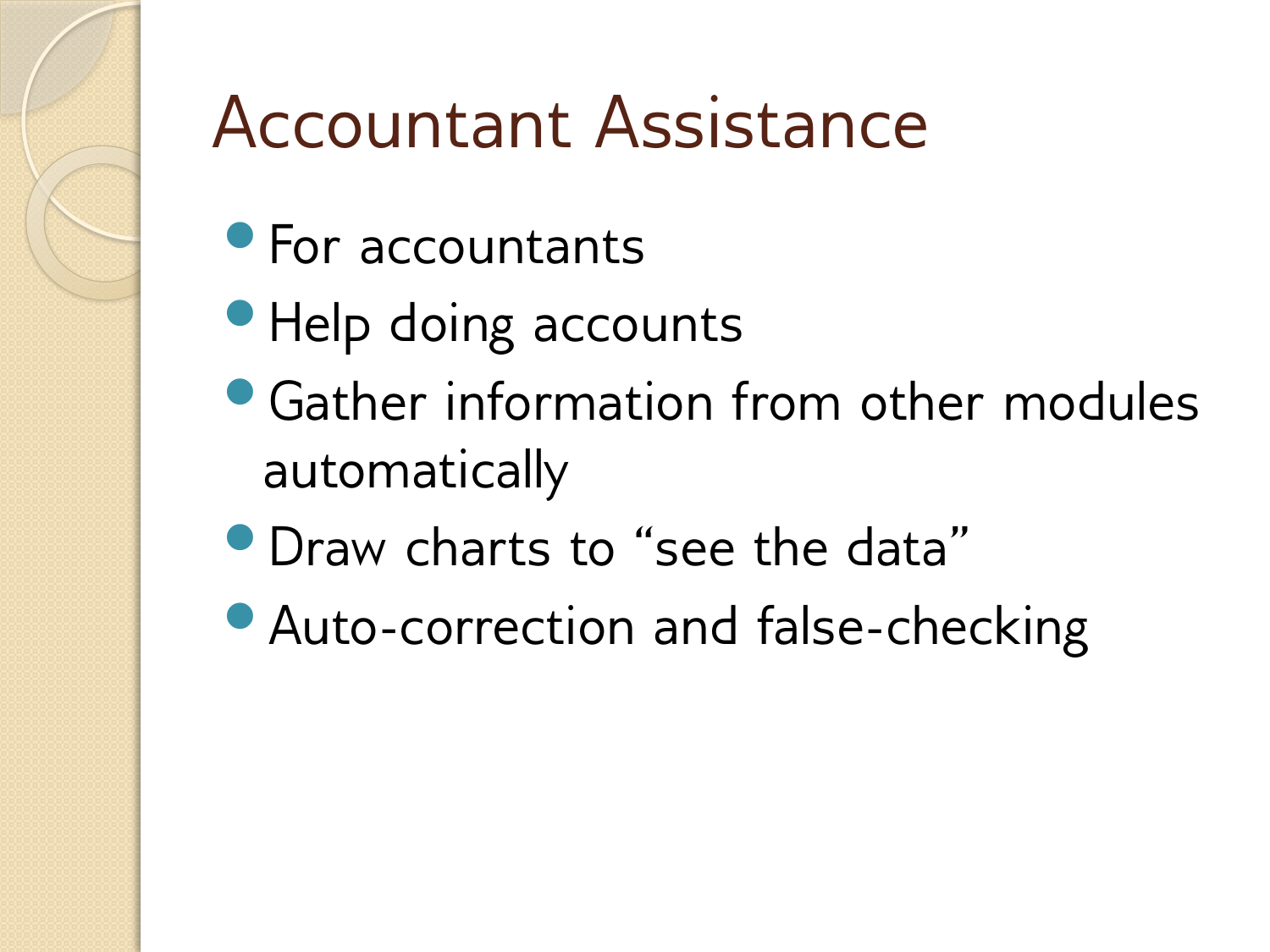

# Accountant Assistance
For accountants
Help doing accounts
Gather information from other modules automatically
Draw charts to “see the data”
Auto-correction and false-checking